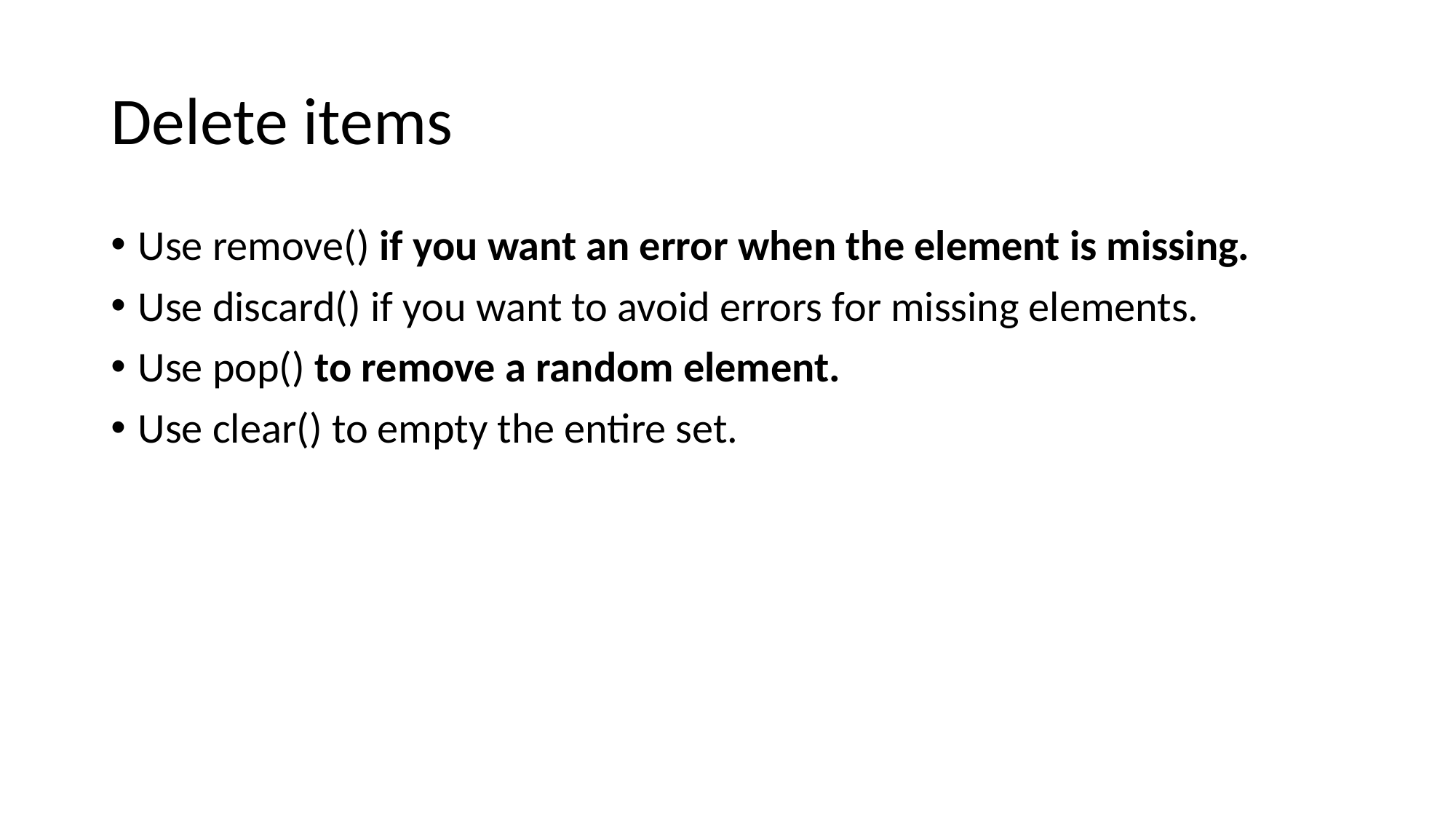

# Delete items
Use remove() if you want an error when the element is missing.
Use discard() if you want to avoid errors for missing elements.
Use pop() to remove a random element.
Use clear() to empty the entire set.